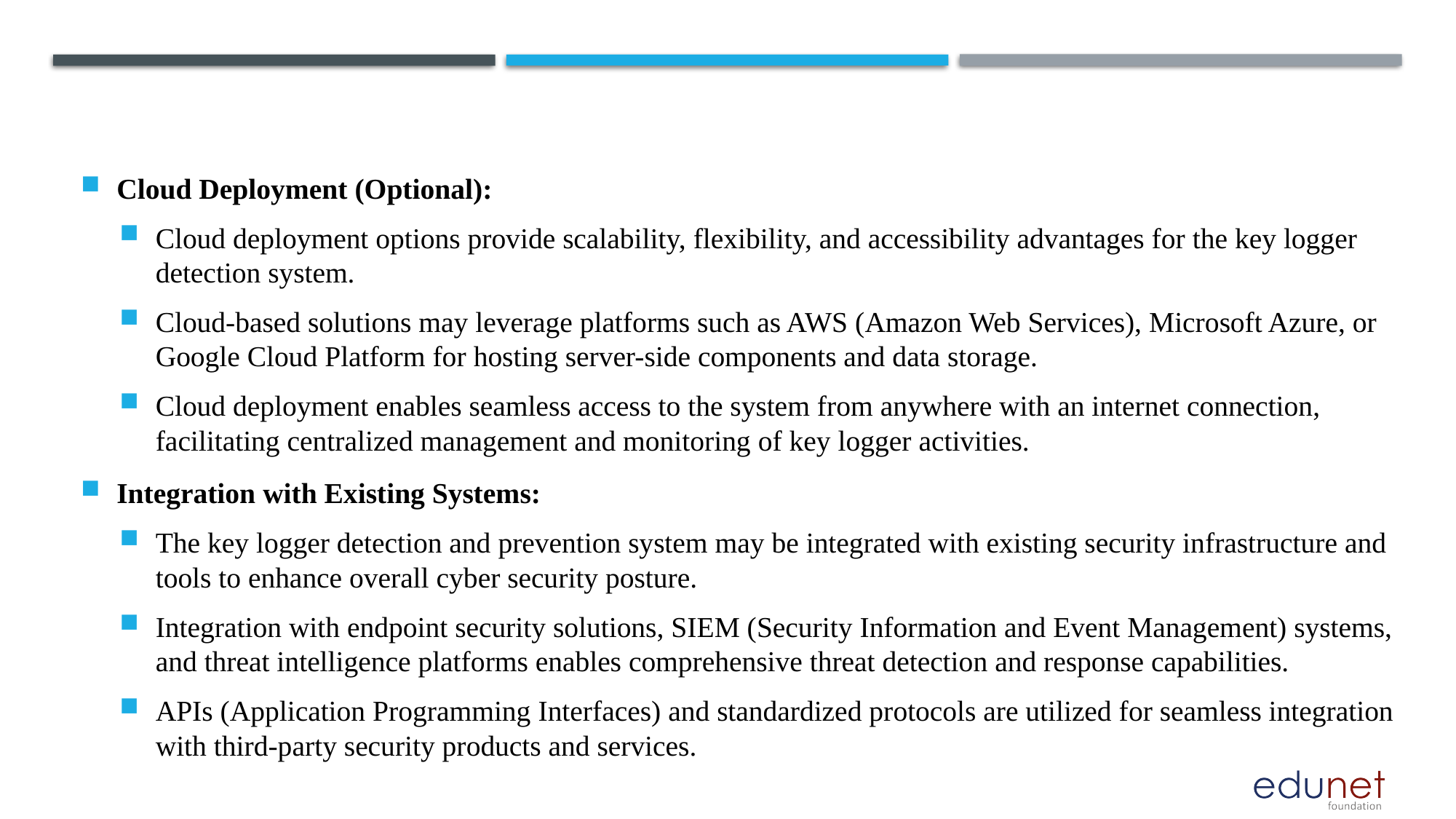

Cloud Deployment (Optional):
Cloud deployment options provide scalability, flexibility, and accessibility advantages for the key logger detection system.
Cloud-based solutions may leverage platforms such as AWS (Amazon Web Services), Microsoft Azure, or Google Cloud Platform for hosting server-side components and data storage.
Cloud deployment enables seamless access to the system from anywhere with an internet connection, facilitating centralized management and monitoring of key logger activities.
Integration with Existing Systems:
The key logger detection and prevention system may be integrated with existing security infrastructure and tools to enhance overall cyber security posture.
Integration with endpoint security solutions, SIEM (Security Information and Event Management) systems, and threat intelligence platforms enables comprehensive threat detection and response capabilities.
APIs (Application Programming Interfaces) and standardized protocols are utilized for seamless integration with third-party security products and services.